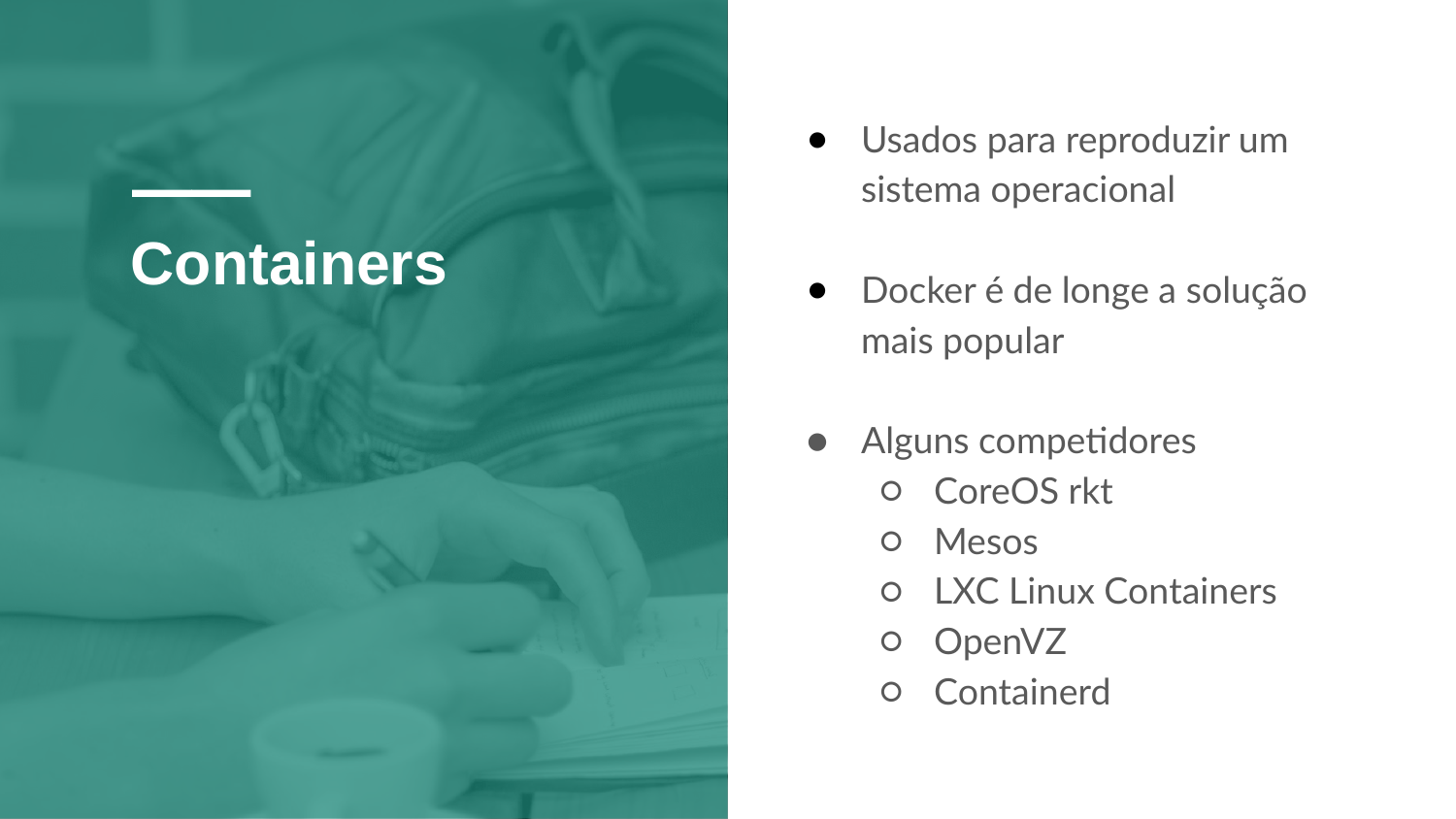

Usados para reproduzir um sistema operacional

Docker é de longe a solução mais popular

Alguns competidores
CoreOS rkt
Mesos
LXC Linux Containers
OpenVZ
Containerd
Containers